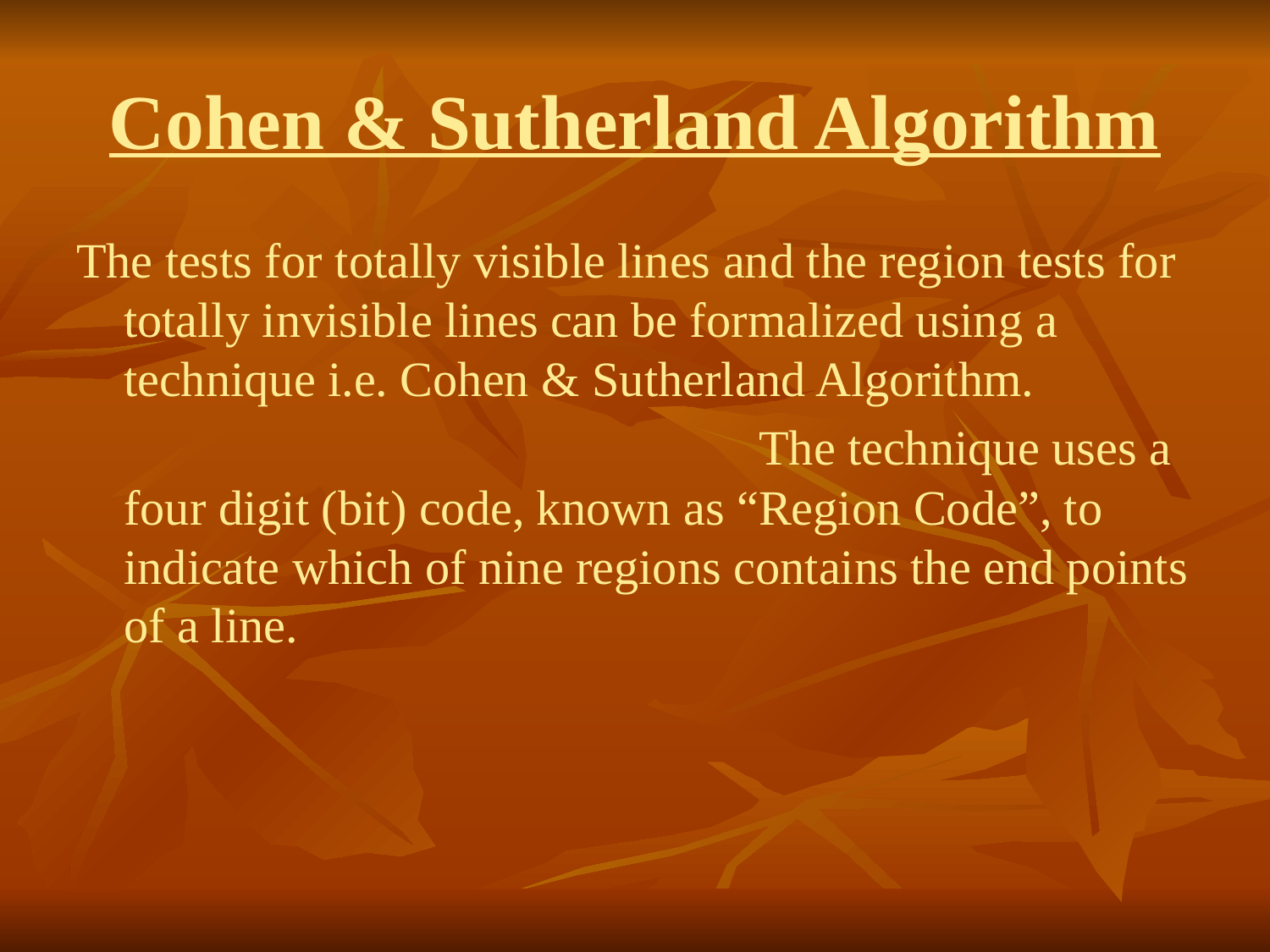

# Cohen & Sutherland Algorithm
The tests for totally visible lines and the region tests for totally invisible lines can be formalized using a technique i.e. Cohen & Sutherland Algorithm.
						The technique uses a four digit (bit) code, known as “Region Code”, to indicate which of nine regions contains the end points of a line.